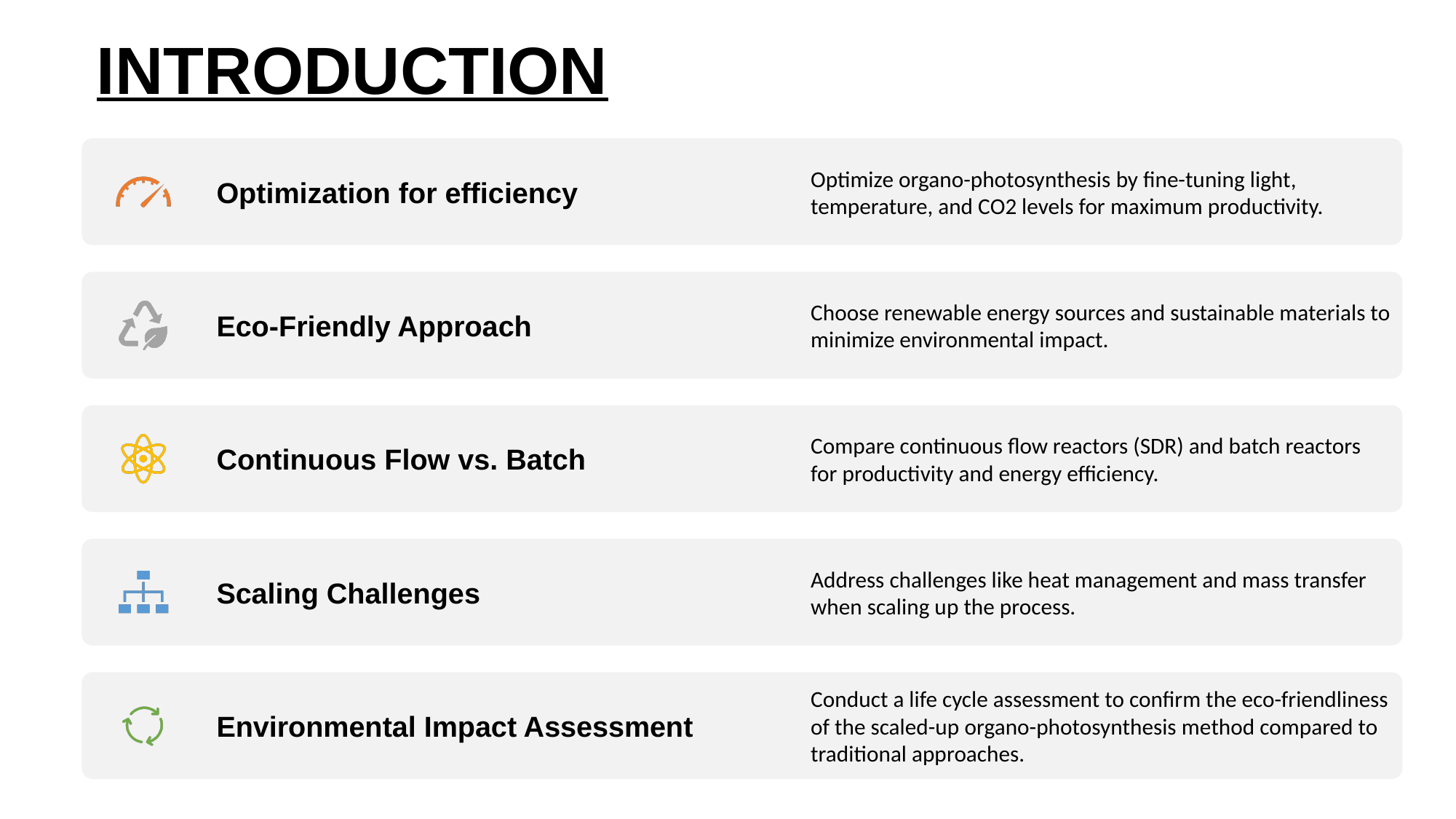

# INTRODUCTION
Optimization for efficiency
Optimize organo-photosynthesis by fine-tuning light, temperature, and CO2 levels for maximum productivity.
Eco-Friendly Approach
Choose renewable energy sources and sustainable materials to minimize environmental impact.
Continuous Flow vs. Batch
Compare continuous flow reactors (SDR) and batch reactors for productivity and energy efficiency.
Scaling Challenges
Address challenges like heat management and mass transfer when scaling up the process.
Environmental Impact Assessment
Conduct a life cycle assessment to confirm the eco-friendliness of the scaled-up organo-photosynthesis method compared to traditional approaches.